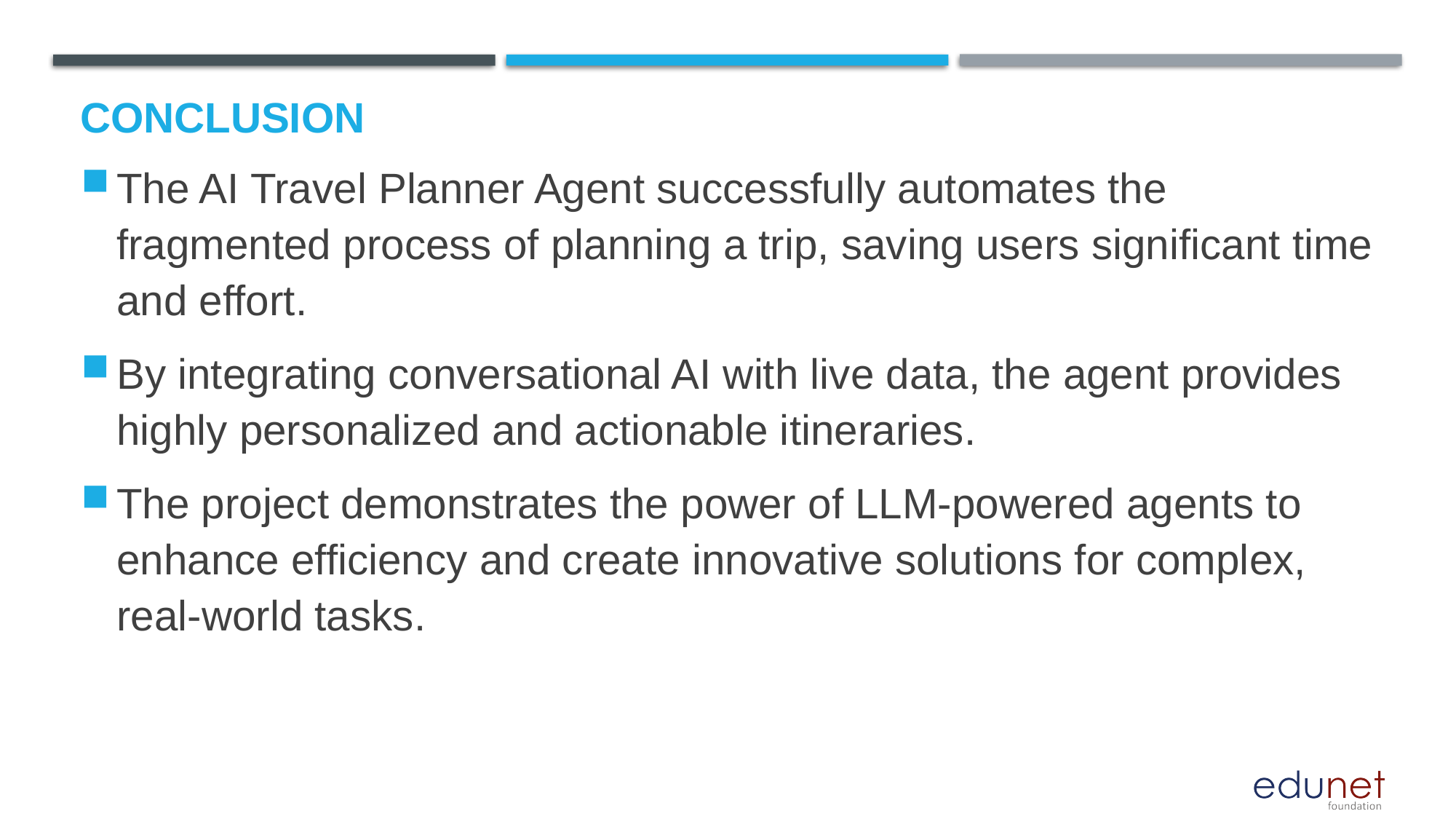

# Conclusion
The AI Travel Planner Agent successfully automates the fragmented process of planning a trip, saving users significant time and effort.
By integrating conversational AI with live data, the agent provides highly personalized and actionable itineraries.
The project demonstrates the power of LLM-powered agents to enhance efficiency and create innovative solutions for complex, real-world tasks.